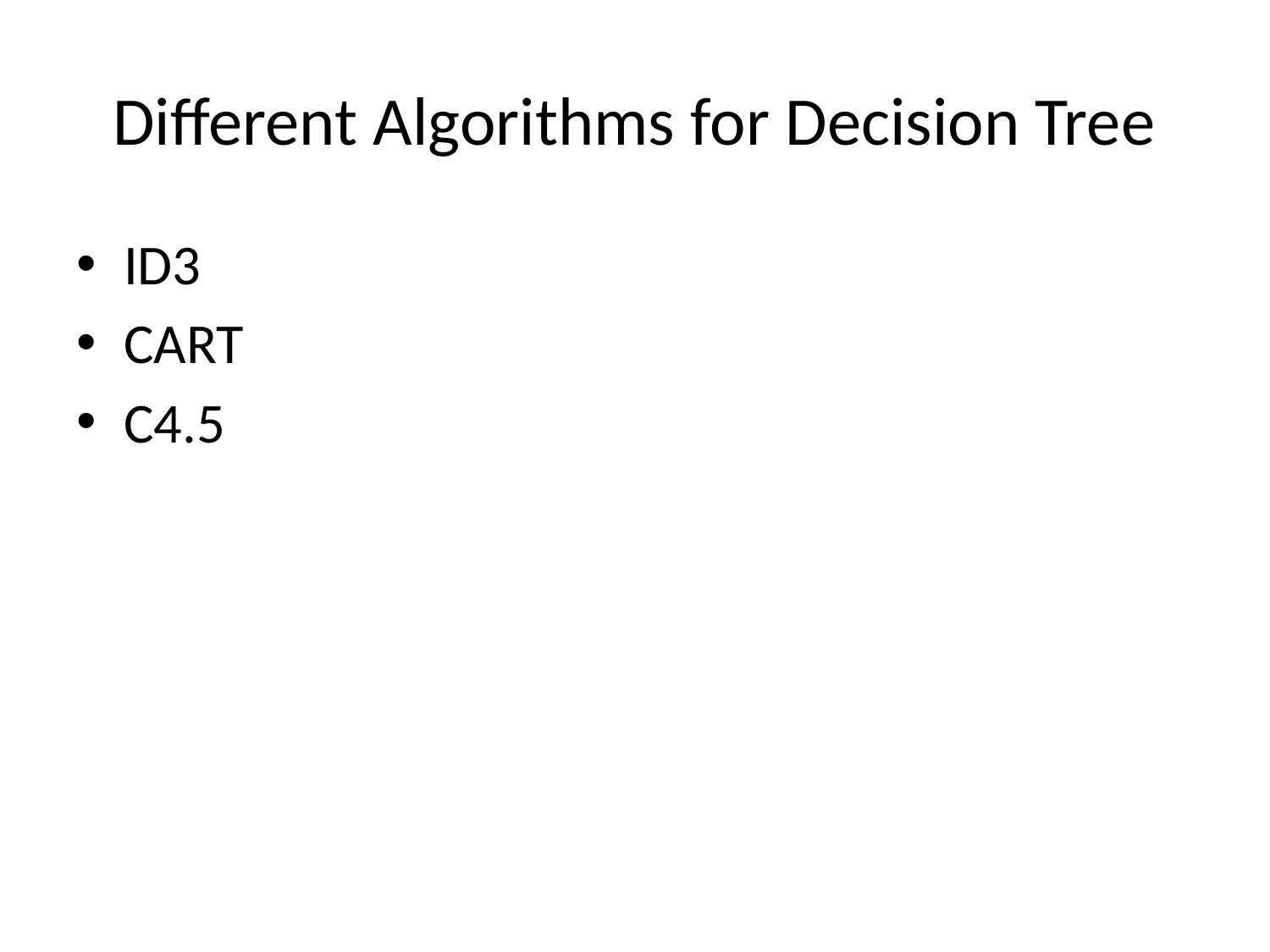

# Different Algorithms for Decision Tree
ID3
CART
C4.5